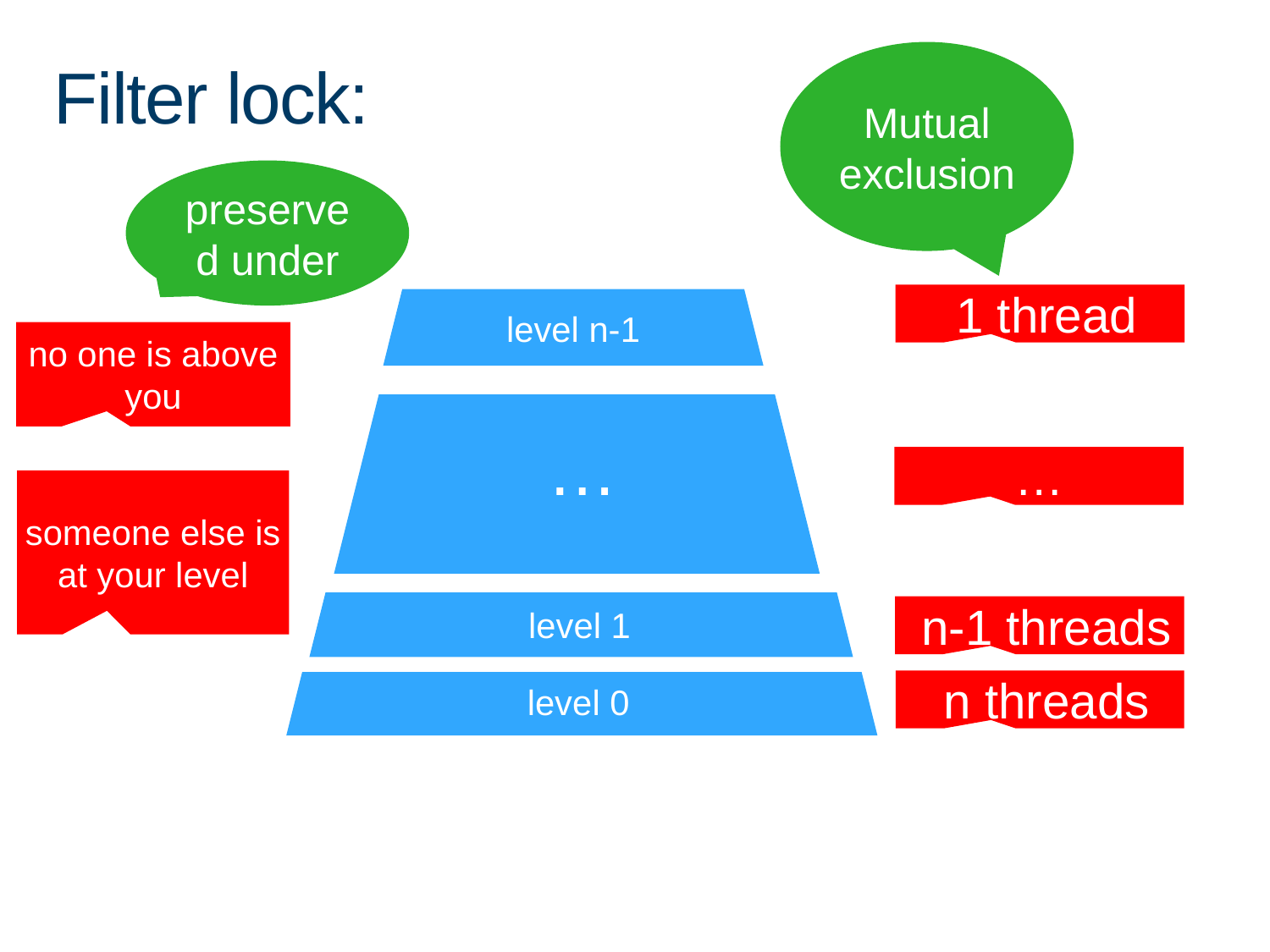

Mutual exclusion
# Filter lock:
preserved under
 1 thread
level n-1
no one is above you

…
…

someone else is at your level

 n-1 threads
level 1
 n threads

level 0